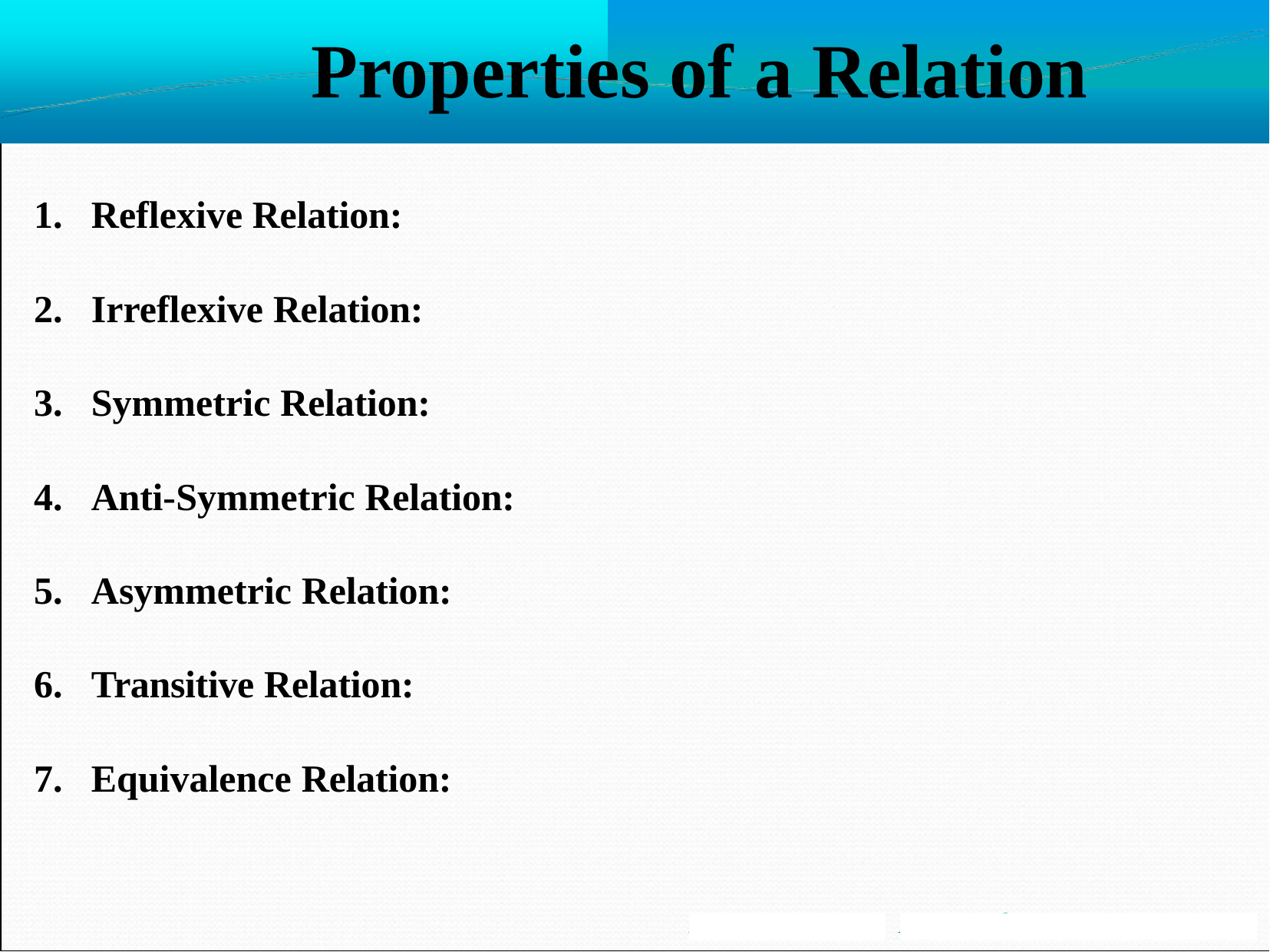

# Properties of	a	Relation
Reflexive Relation:

Irreflexive Relation:

Symmetric Relation:

Anti-Symmetric Relation:

Asymmetric Relation:

Transitive Relation:

Equivalence Relation:
Mr. S. B. Shinde
Asst Professor, MESCOE Pune